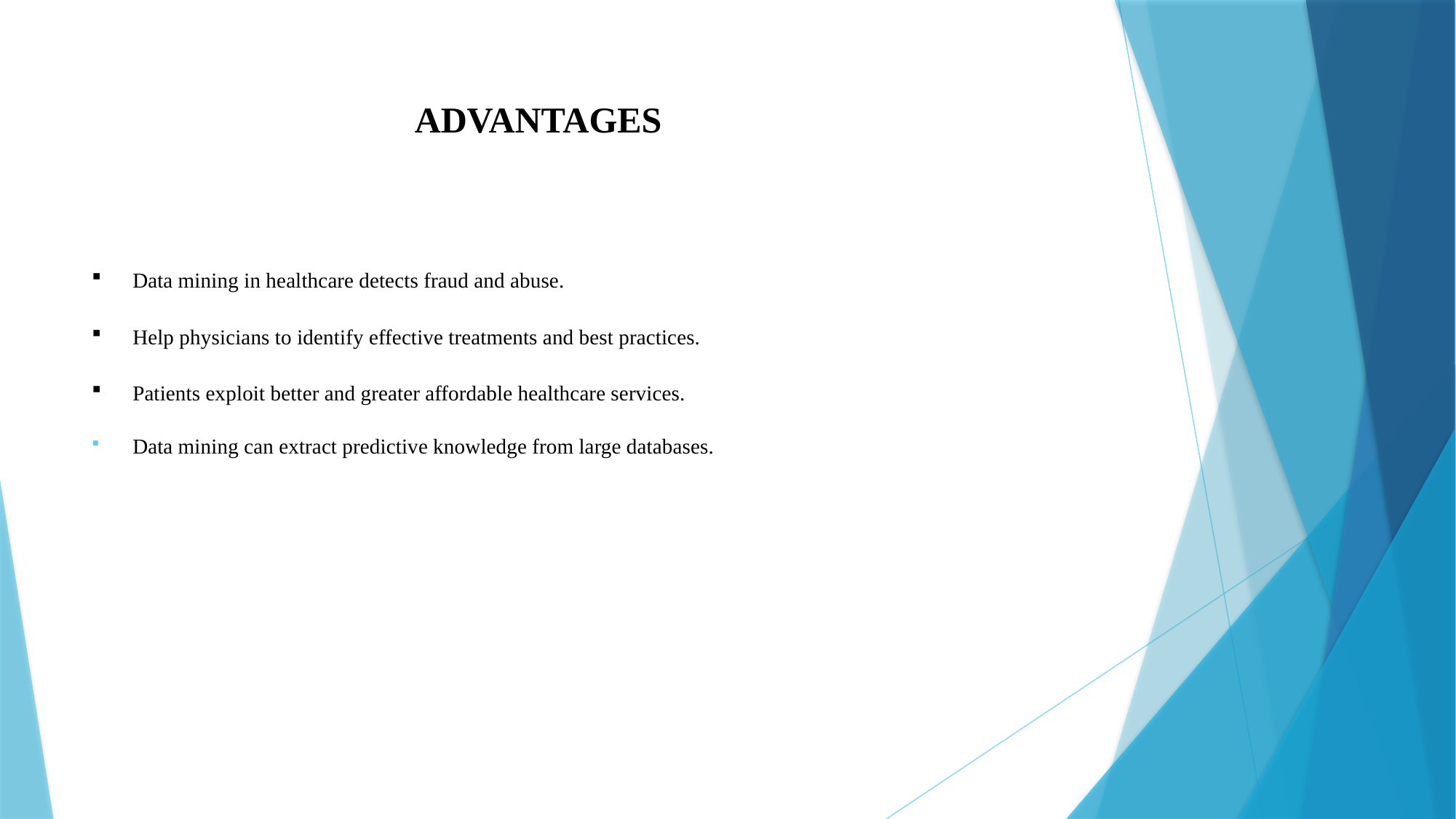

# ADVANTAGES
Data mining in healthcare detects fraud and abuse.
Help physicians to identify effective treatments and best practices.
Patients exploit better and greater affordable healthcare services.
Data mining can extract predictive knowledge from large databases.